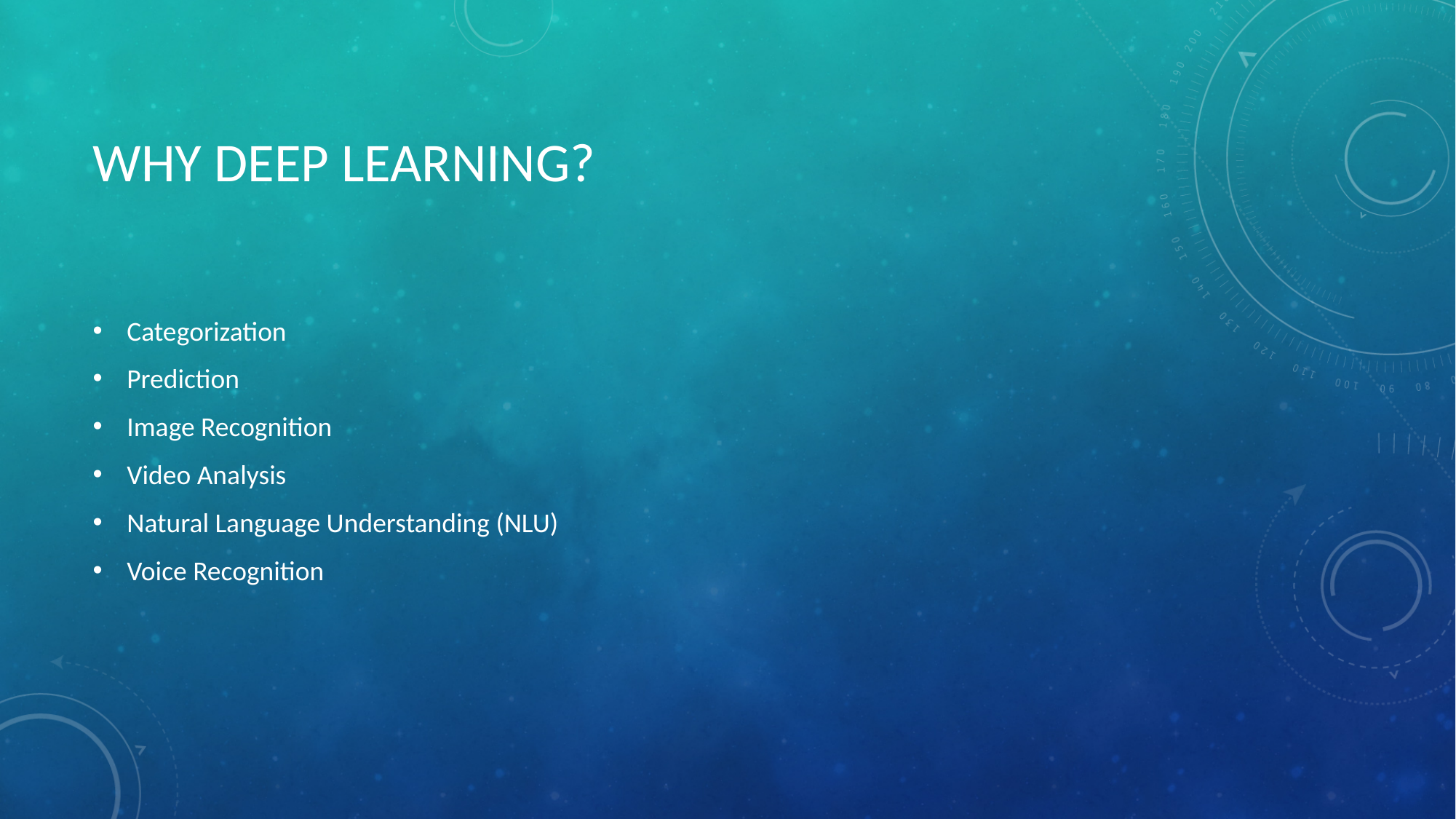

# Why Deep LearNing?
Categorization
Prediction
Image Recognition
Video Analysis
Natural Language Understanding (NLU)
Voice Recognition